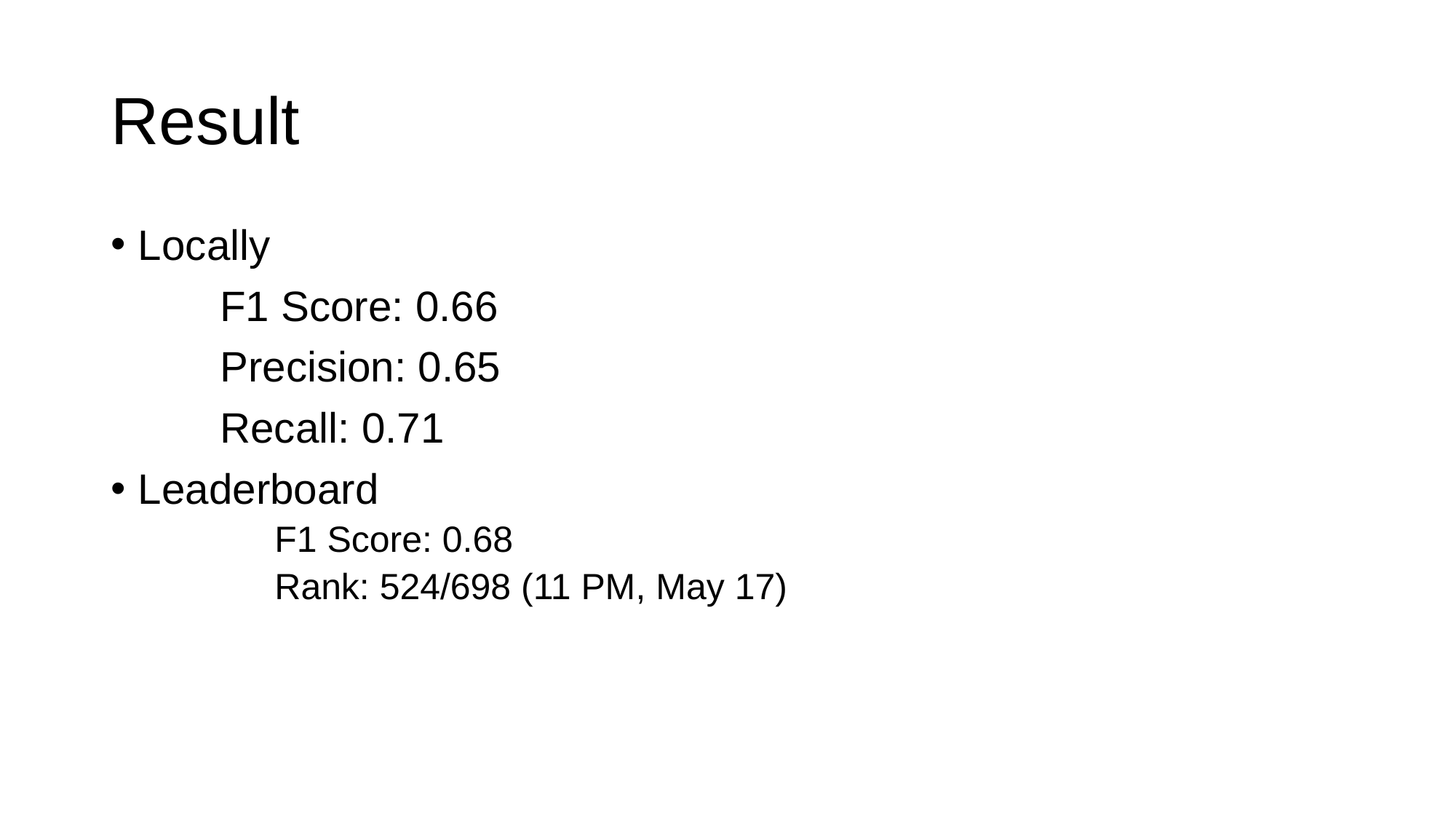

# Result
Locally
	F1 Score: 0.66
	Precision: 0.65
	Recall: 0.71
Leaderboard
	F1 Score: 0.68
	Rank: 524/698 (11 PM, May 17)